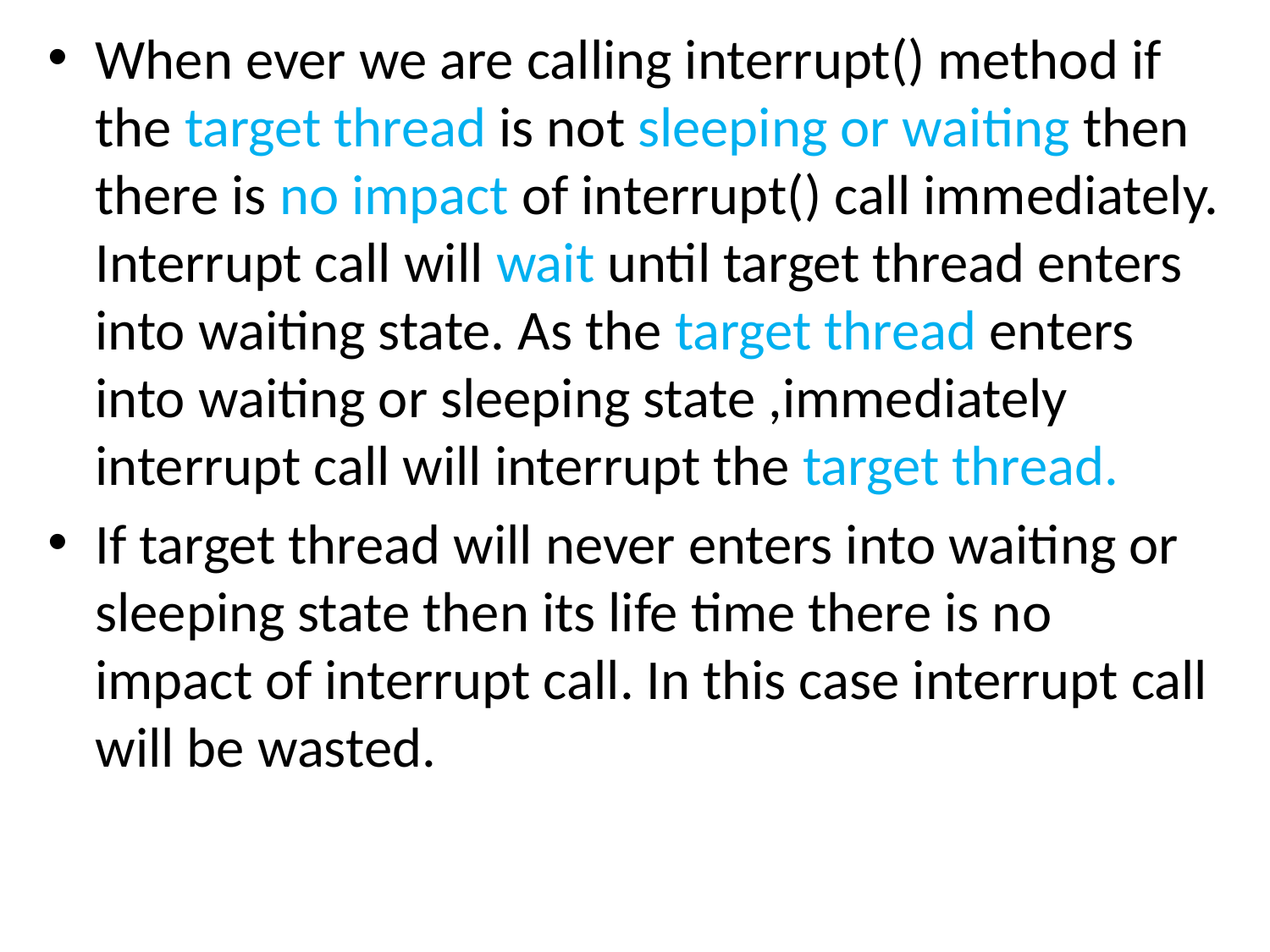

When ever we are calling interrupt() method if the target thread is not sleeping or waiting then there is no impact of interrupt() call immediately. Interrupt call will wait until target thread enters into waiting state. As the target thread enters into waiting or sleeping state ,immediately interrupt call will interrupt the target thread.
If target thread will never enters into waiting or sleeping state then its life time there is no impact of interrupt call. In this case interrupt call will be wasted.